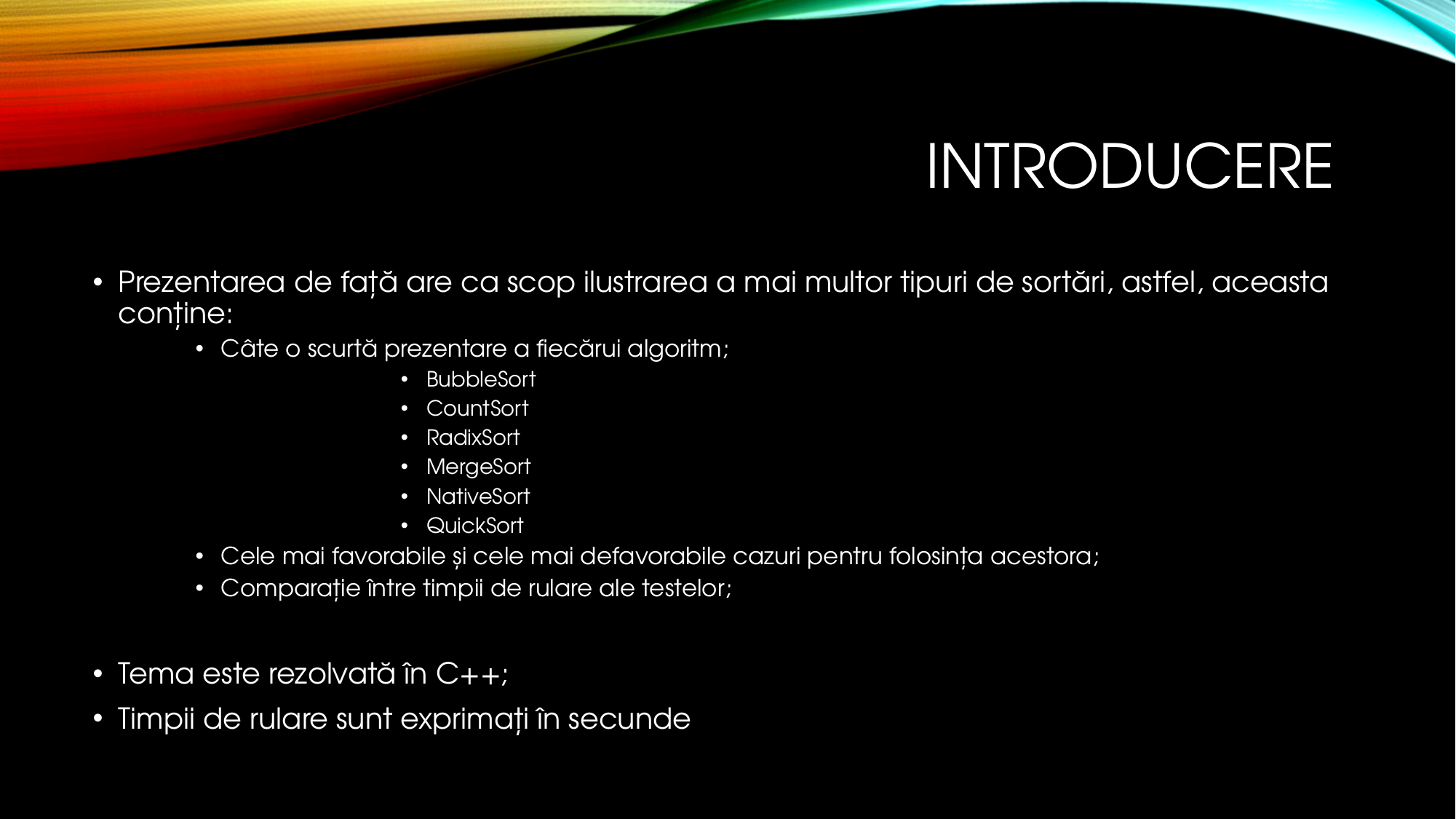

# Introducere
Prezentarea de față are ca scop ilustrarea a mai multor tipuri de sortări, astfel, aceasta conține:
Câte o scurtă prezentare a fiecărui algoritm;
BubbleSort
CountSort
RadixSort
MergeSort
NativeSort
QuickSort
Cele mai favorabile și cele mai defavorabile cazuri pentru folosința acestora;
Comparație între timpii de rulare ale testelor;

Tema este rezolvată în C++;
Timpii de rulare sunt exprimați în secunde